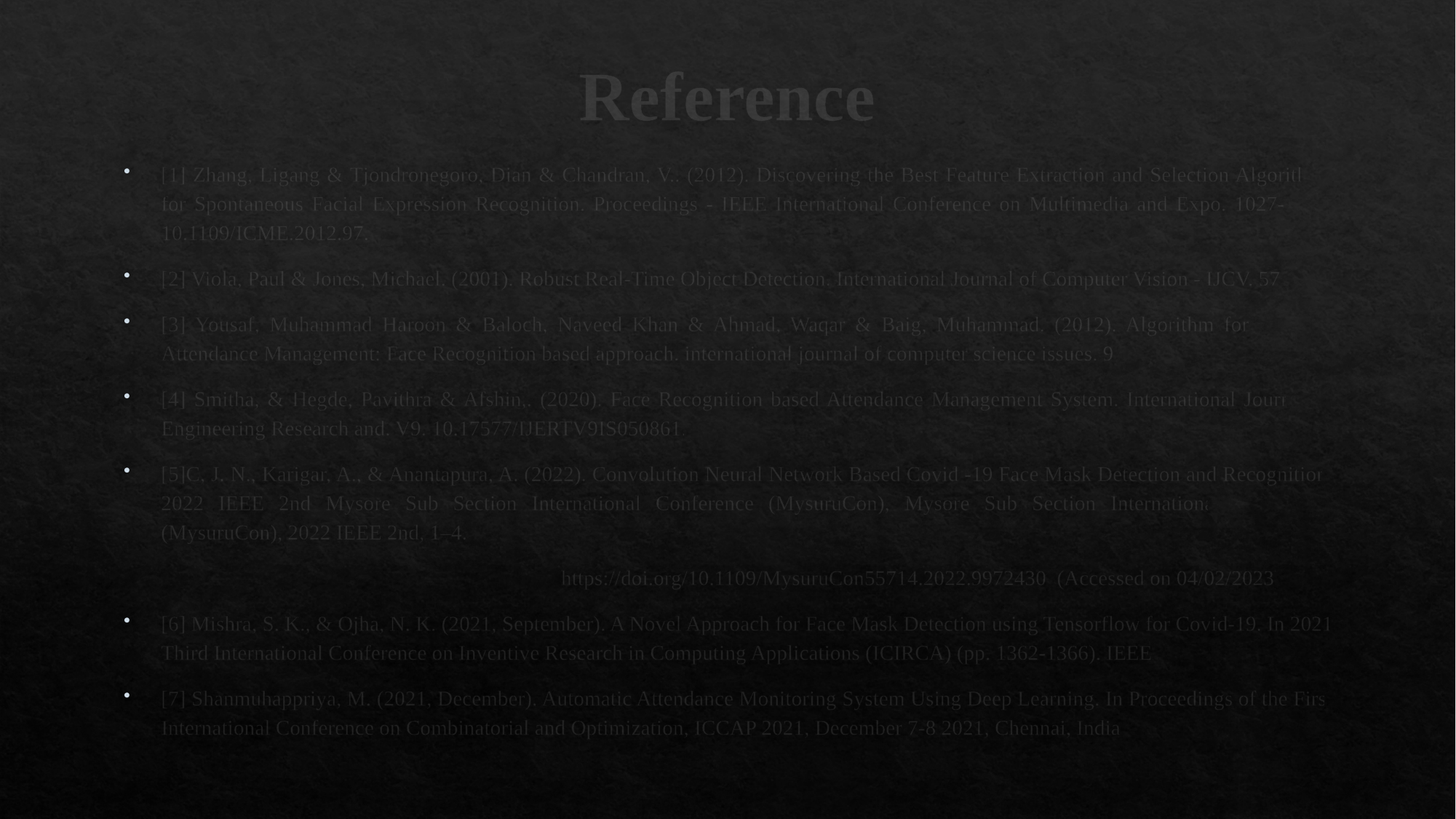

# Reference
[1] Zhang, Ligang & Tjondronegoro, Dian & Chandran, V.. (2012). Discovering the Best Feature Extraction and Selection Algorithms for Spontaneous Facial Expression Recognition. Proceedings - IEEE International Conference on Multimedia and Expo. 1027-1032. 10.1109/ICME.2012.97.
[2] Viola, Paul & Jones, Michael. (2001). Robust Real-Time Object Detection. International Journal of Computer Vision - IJCV. 57.
[3] Yousaf, Muhammad Haroon & Baloch, Naveed Khan & Ahmad, Waqar & Baig, Muhammad. (2012). Algorithm for Efficient Attendance Management: Face Recognition based approach. international journal of computer science issues. 9.
[4] Smitha, & Hegde, Pavithra & Afshin,. (2020). Face Recognition based Attendance Management System. International Journal of Engineering Research and. V9. 10.17577/IJERTV9IS050861.
[5]C, J. N., Karigar, A., & Anantapura, A. (2022). Convolution Neural Network Based Covid -19 Face Mask Detection and Recognition. 2022 IEEE 2nd Mysore Sub Section International Conference (MysuruCon), Mysore Sub Section International Conference (MysuruCon), 2022 IEEE 2nd, 1–4.
				https://doi.org/10.1109/MysuruCon55714.2022.9972430  (Accessed on 04/02/2023)
[6] Mishra, S. K., & Ojha, N. K. (2021, September). A Novel Approach for Face Mask Detection using Tensorflow for Covid-19. In 2021 Third International Conference on Inventive Research in Computing Applications (ICIRCA) (pp. 1362-1366). IEEE.
[7] Shanmuhappriya, M. (2021, December). Automatic Attendance Monitoring System Using Deep Learning. In Proceedings of the First International Conference on Combinatorial and Optimization, ICCAP 2021, December 7-8 2021, Chennai, India.